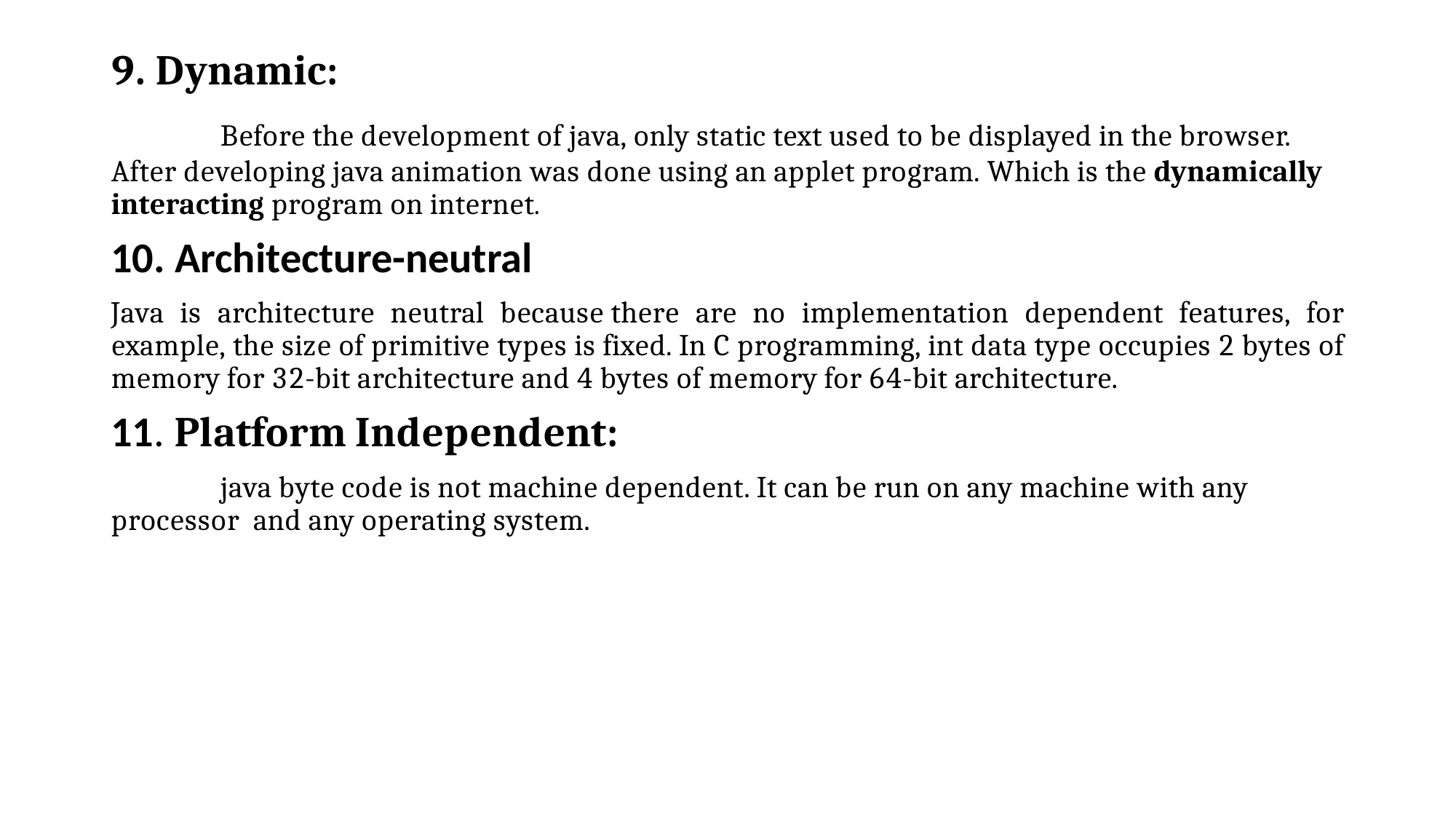

9. Dynamic:
	Before the development of java, only static text used to be displayed in the browser. After developing java animation was done using an applet program. Which is the dynamically interacting program on internet.
10. Architecture-neutral
Java is architecture neutral because there are no implementation dependent features, for example, the size of primitive types is fixed. In C programming, int data type occupies 2 bytes of memory for 32-bit architecture and 4 bytes of memory for 64-bit architecture.
11. Platform Independent:
	java byte code is not machine dependent. It can be run on any machine with any processor  and any operating system.